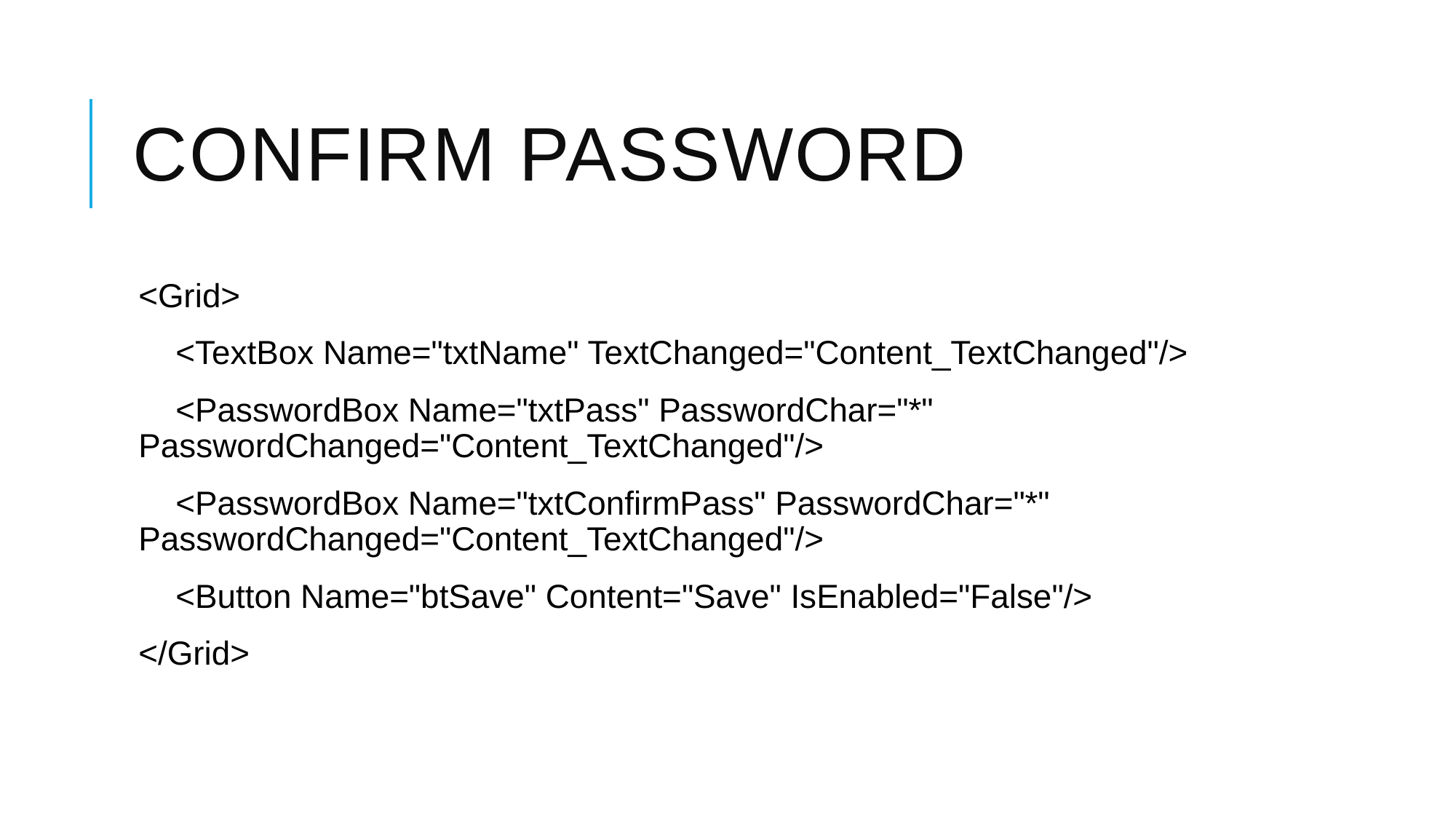

# Confirm password
<Grid>
    <TextBox Name="txtName" TextChanged="Content_TextChanged"/>
    <PasswordBox Name="txtPass" PasswordChar="*" PasswordChanged="Content_TextChanged"/>
    <PasswordBox Name="txtConfirmPass" PasswordChar="*" PasswordChanged="Content_TextChanged"/>
    <Button Name="btSave" Content="Save" IsEnabled="False"/>
</Grid>